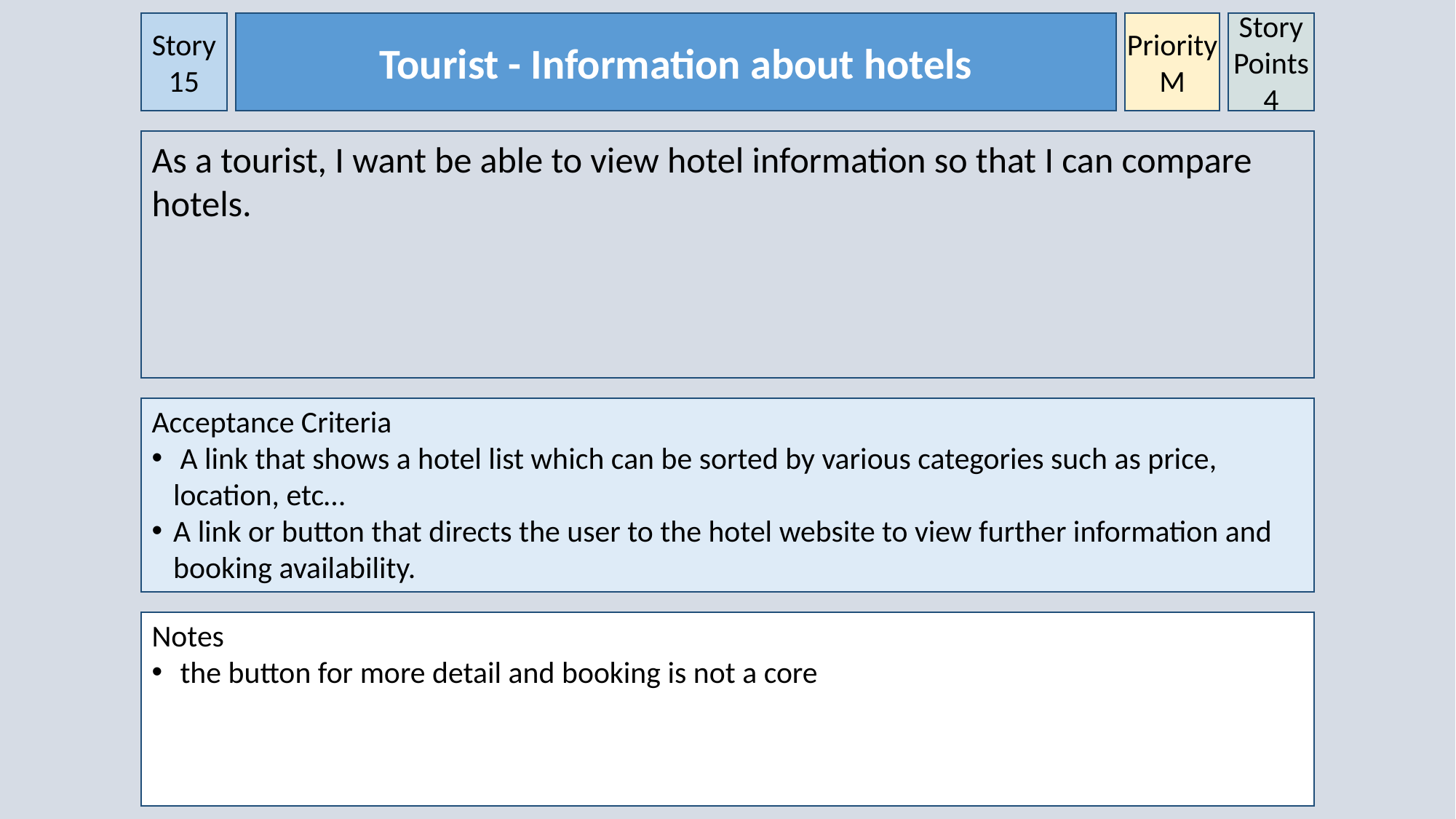

Story 15
Tourist - Information about hotels
Priority
M
Story Points
4
As a tourist, I want be able to view hotel information so that I can compare hotels.
Acceptance Criteria
 A link that shows a hotel list which can be sorted by various categories such as price, location, etc…
A link or button that directs the user to the hotel website to view further information and booking availability.
Notes
 the button for more detail and booking is not a core